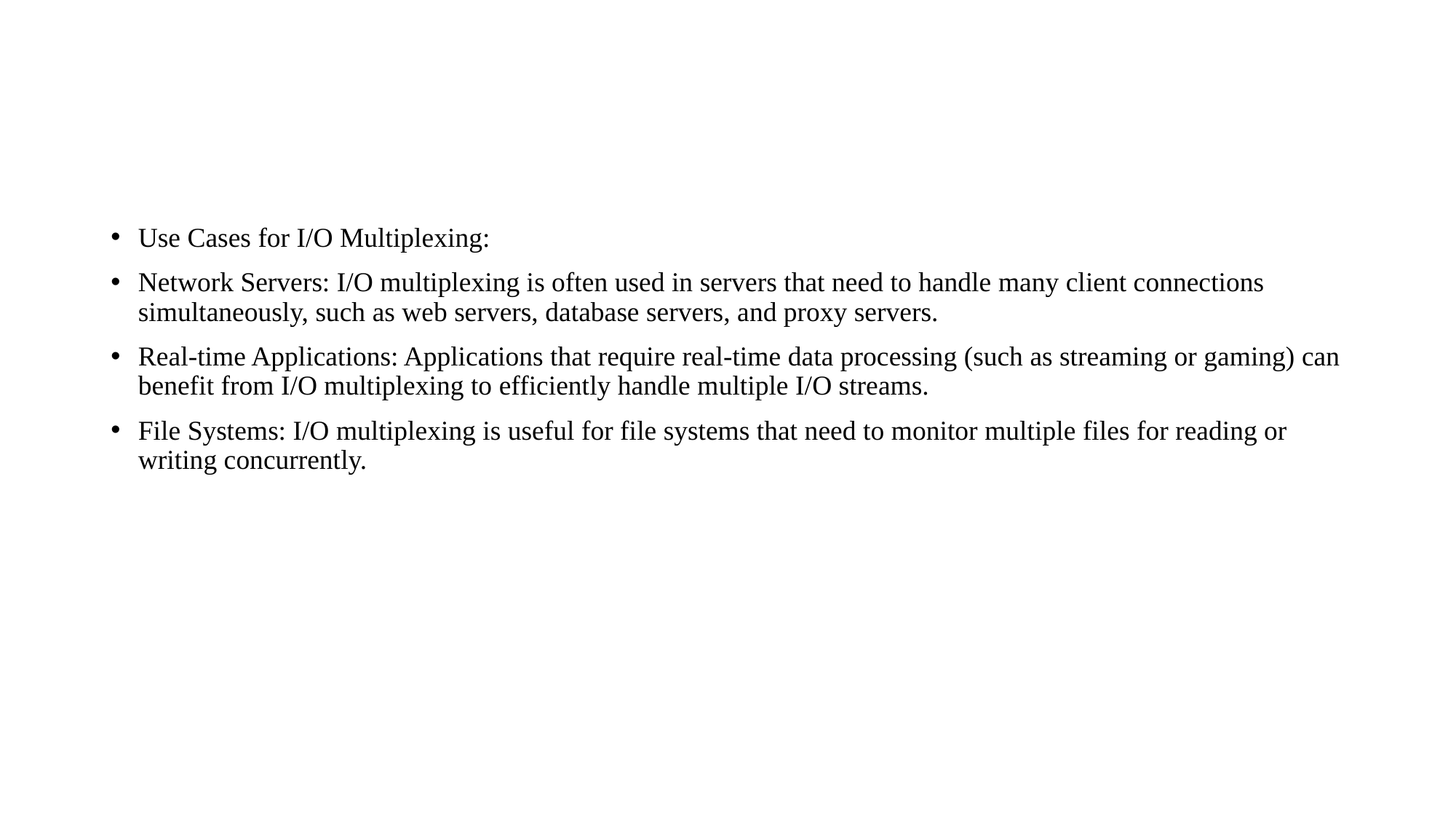

#
Use Cases for I/O Multiplexing:
Network Servers: I/O multiplexing is often used in servers that need to handle many client connections simultaneously, such as web servers, database servers, and proxy servers.
Real-time Applications: Applications that require real-time data processing (such as streaming or gaming) can benefit from I/O multiplexing to efficiently handle multiple I/O streams.
File Systems: I/O multiplexing is useful for file systems that need to monitor multiple files for reading or writing concurrently.